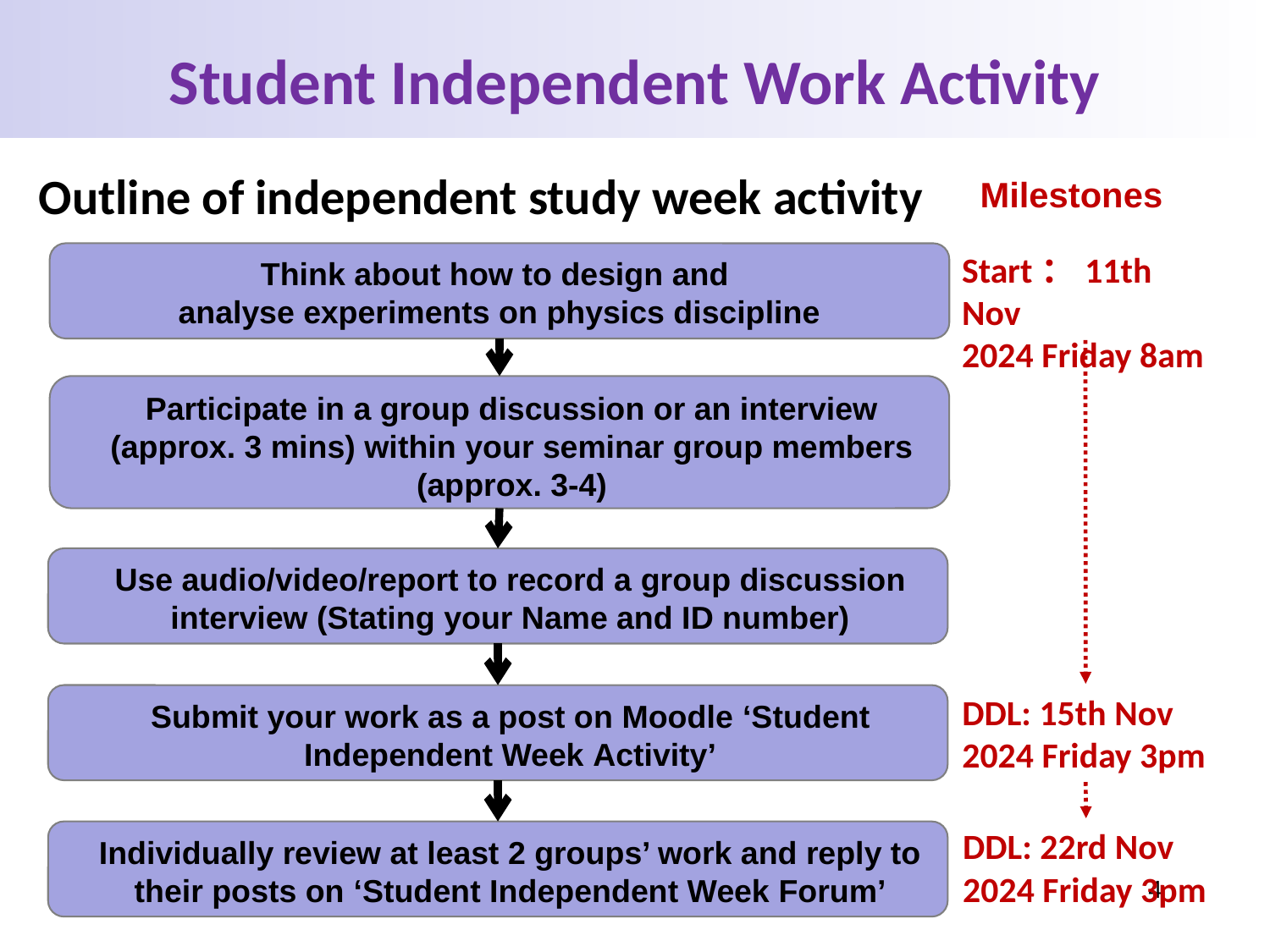

# Student Independent Work Activity
Outline of independent study week activity

Milestones
Start：11th Nov
2024 Friday 8am
DDL: 15th Nov 2024 Friday 3pm
DDL: 22rd Nov 2024 Friday 3pm
Think about how to design and
analyse experiments on physics discipline
Participate in a group discussion or an interview (approx. 3 mins) within your seminar group members (approx. 3-4)
Use audio/video/report to record a group discussion interview (Stating your Name and ID number)
Submit your work as a post on Moodle ‘Student Independent Week Activity’

Individually review at least 2 groups’ work and reply to their posts on ‘Student Independent Week Forum’

4